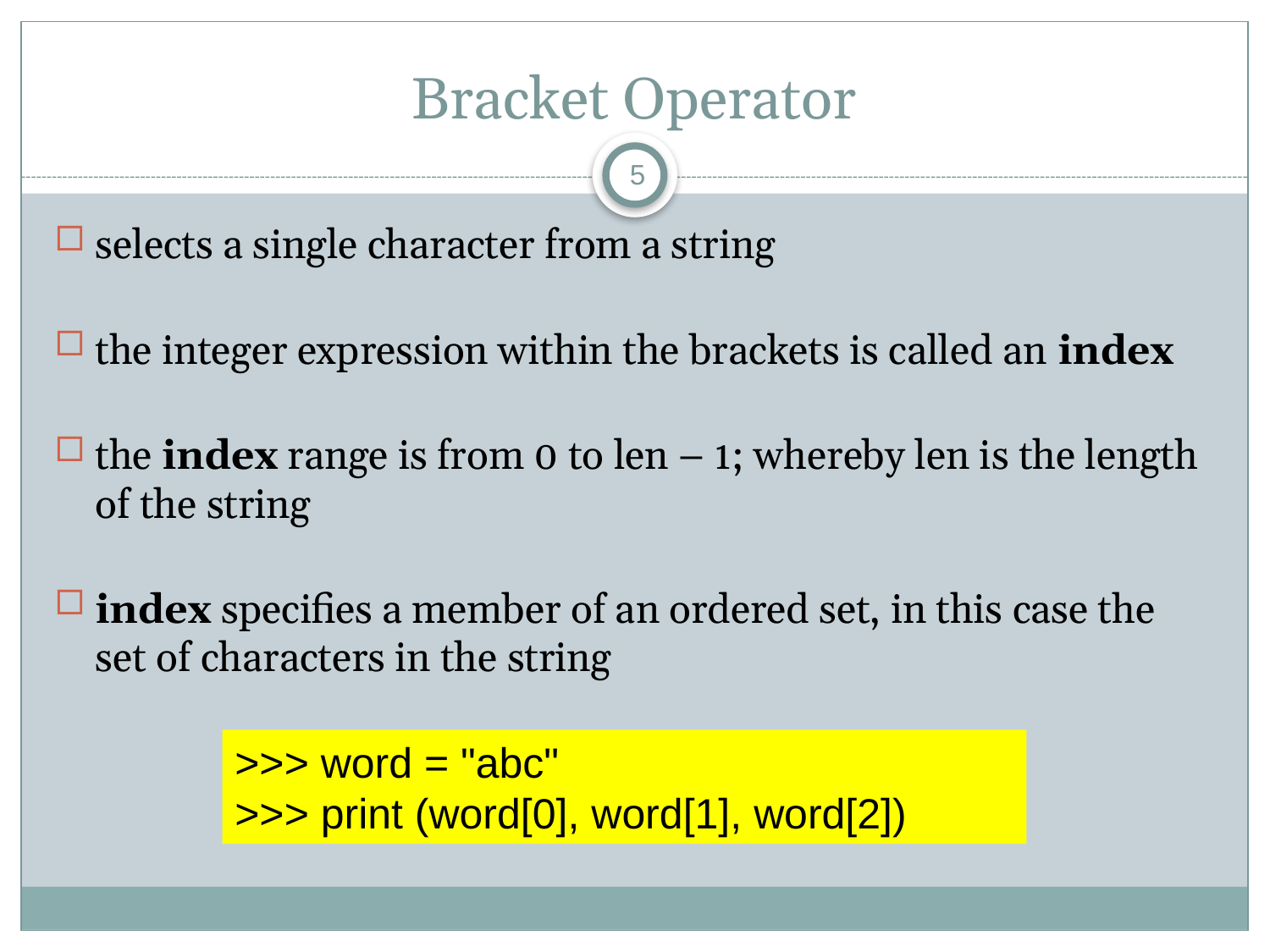

# Bracket Operator
5
selects a single character from a string
the integer expression within the brackets is called an index
the index range is from 0 to len – 1; whereby len is the length of the string
index specifies a member of an ordered set, in this case the set of characters in the string

>>> word = "abc"
>>> print (word[0], word[1], word[2])